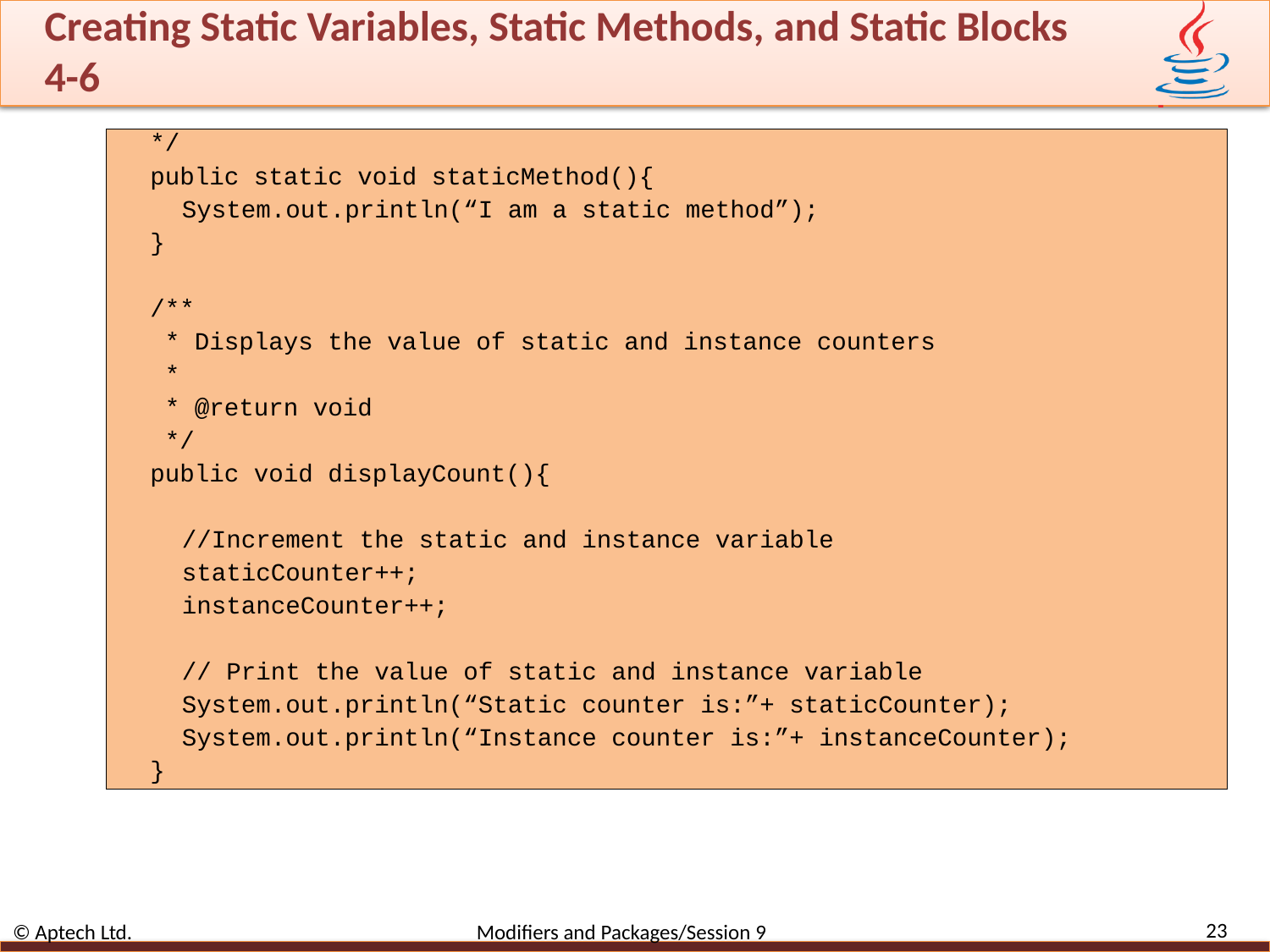

# Creating Static Variables, Static Methods, and Static Blocks 4-6
*/
public static void staticMethod(){
System.out.println(“I am a static method”);
}

/**
 * Displays the value of static and instance counters
 *
 * @return void
 */
public void displayCount(){

//Increment the static and instance variable
staticCounter++;
instanceCounter++;

// Print the value of static and instance variable
System.out.println(“Static counter is:”+ staticCounter);
System.out.println(“Instance counter is:”+ instanceCounter);
}
23
© Aptech Ltd.                                                                       Modifiers and Packages/Session 9